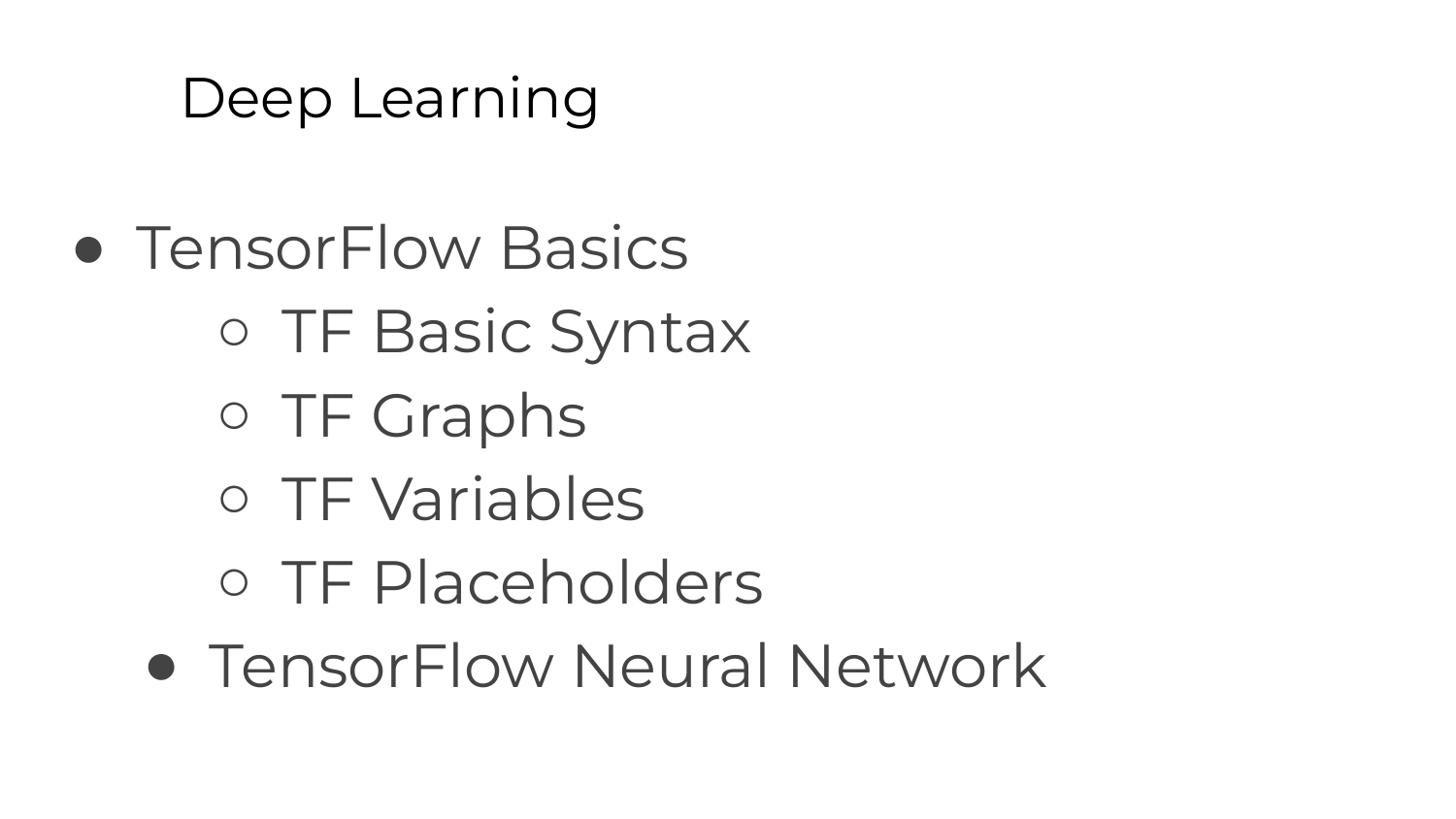

Deep Learning
TensorFlow Basics
TF Basic Syntax
TF Graphs
TF Variables
TF Placeholders
TensorFlow Neural Network